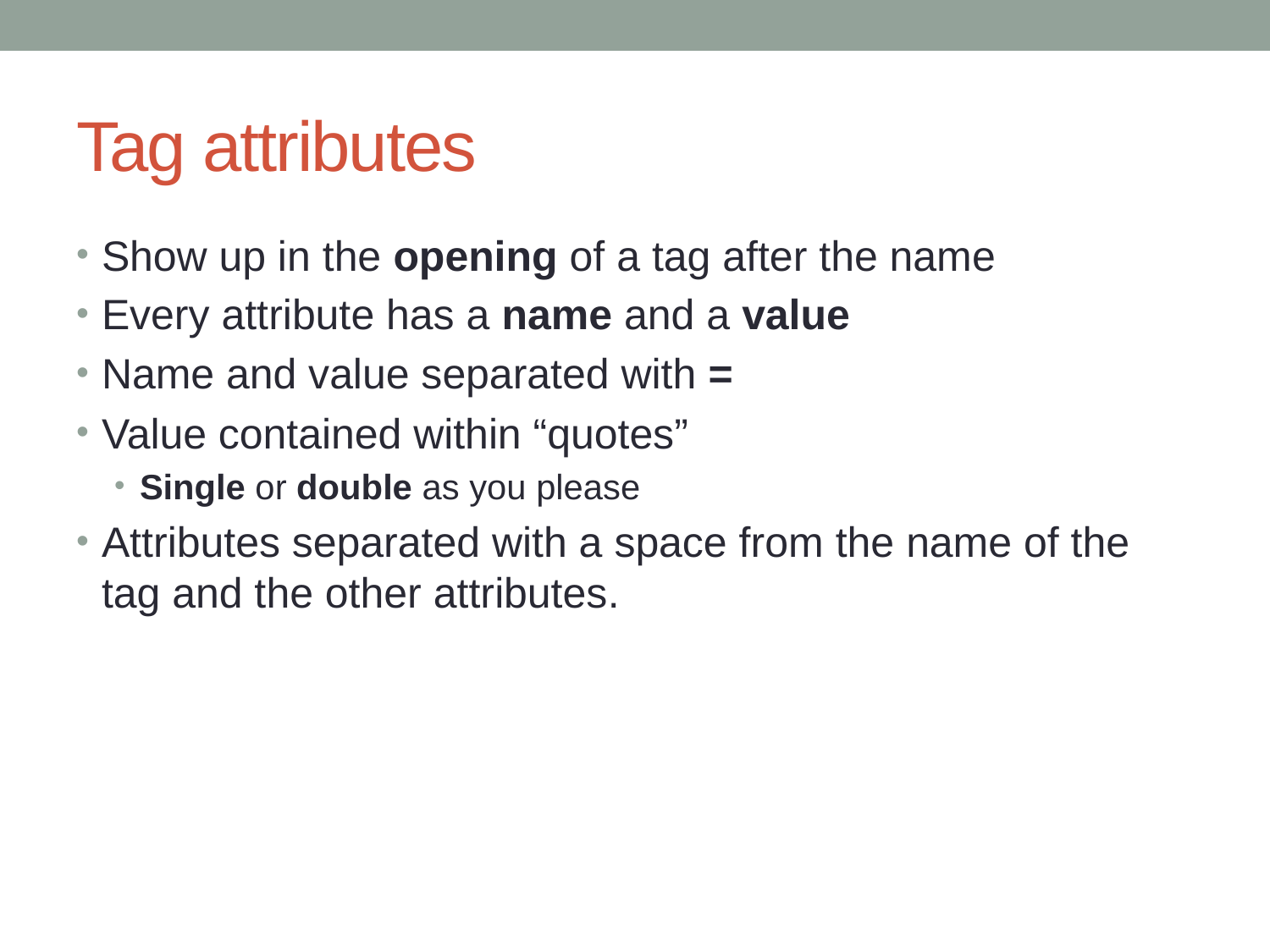

# Tag attributes
Show up in the opening of a tag after the name
Every attribute has a name and a value
Name and value separated with =
Value contained within “quotes”
Single or double as you please
Attributes separated with a space from the name of the tag and the other attributes.